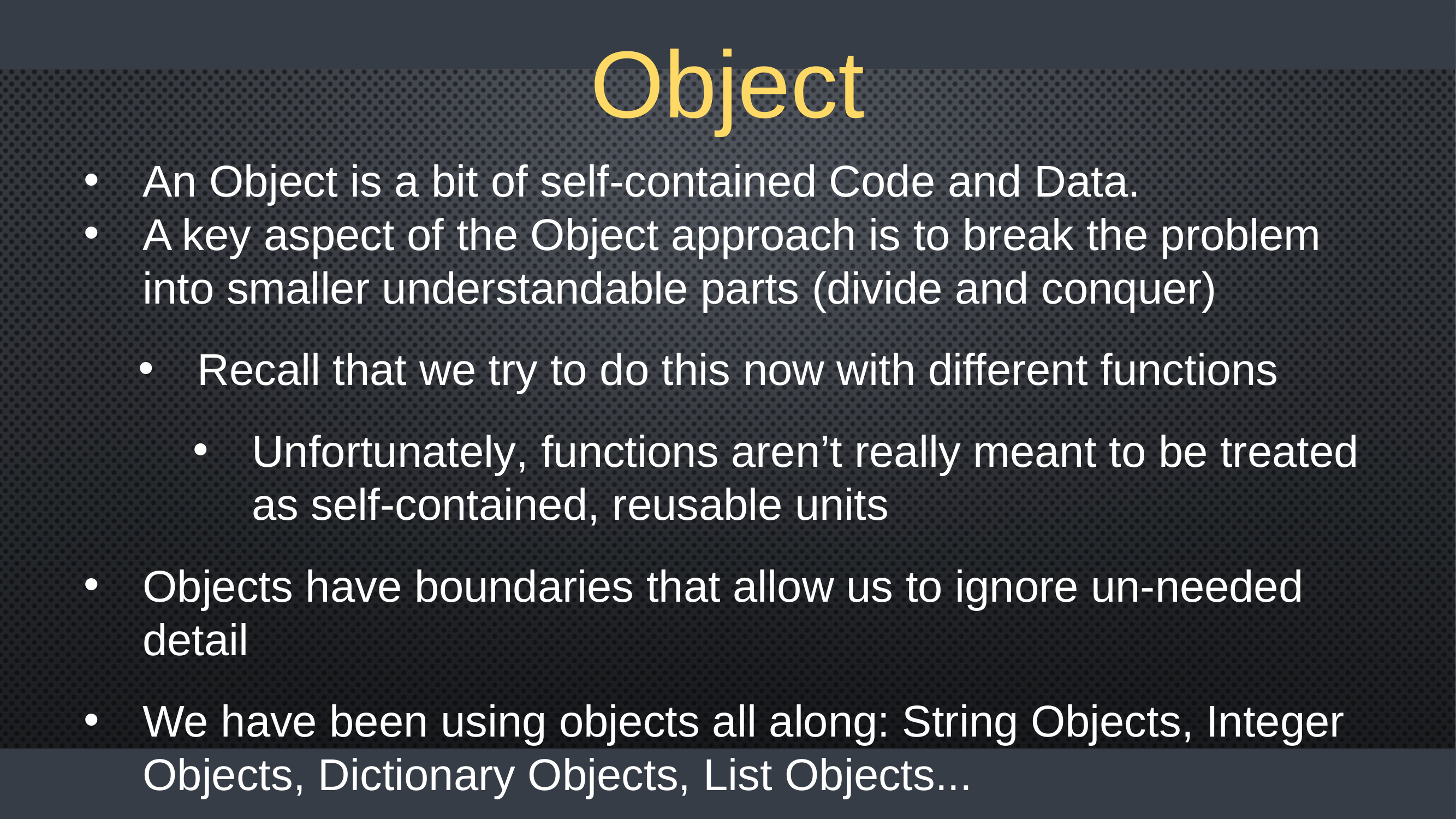

# Object
An Object is a bit of self-contained Code and Data.
A key aspect of the Object approach is to break the problem into smaller understandable parts (divide and conquer)
Recall that we try to do this now with different functions
Unfortunately, functions aren’t really meant to be treated as self-contained, reusable units
Objects have boundaries that allow us to ignore un-needed detail
We have been using objects all along: String Objects, Integer Objects, Dictionary Objects, List Objects...